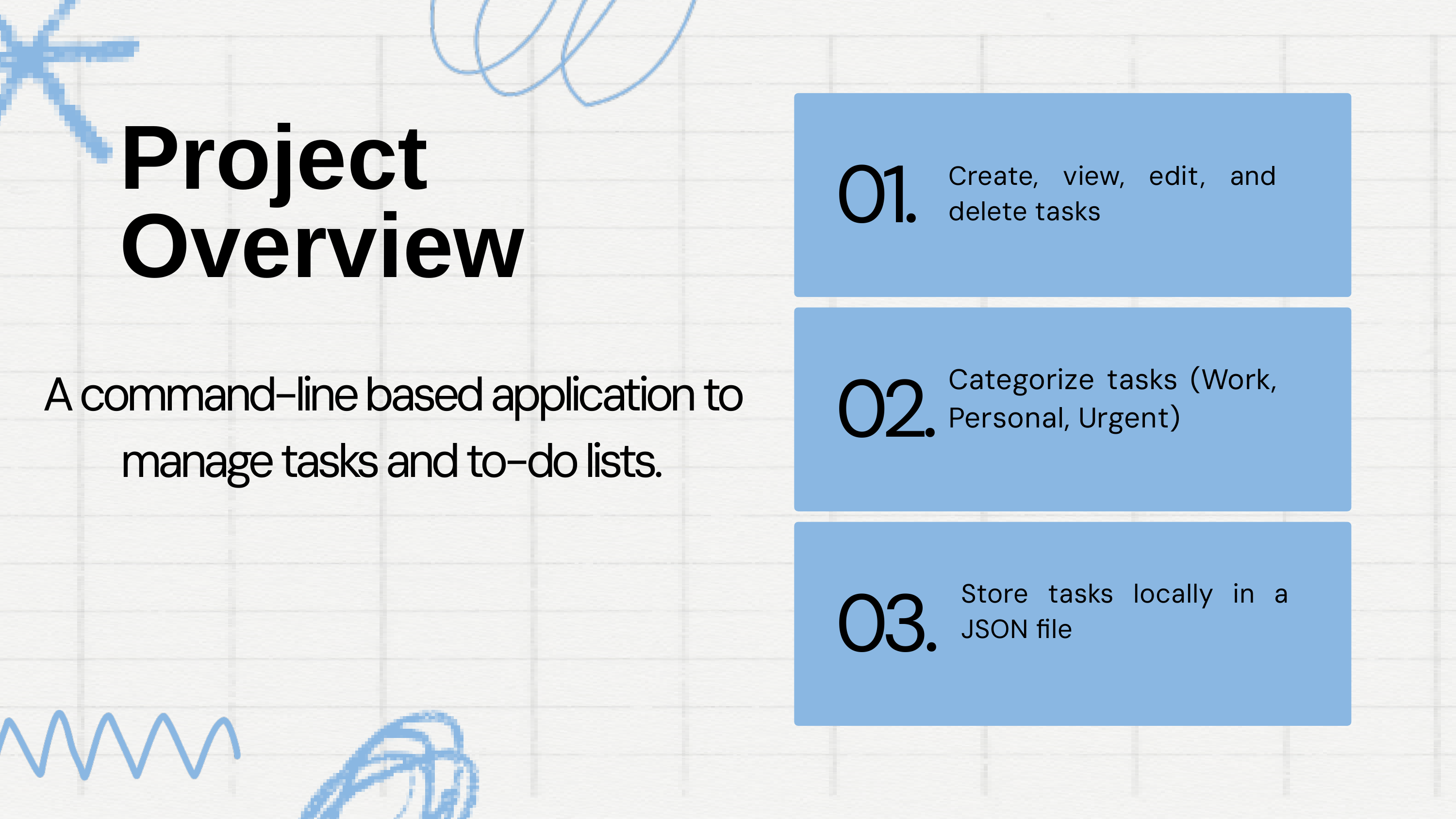

Project Overview

Create, view, edit, and delete tasks

01.

A command-line based application to manage tasks and to-do lists.
Categorize tasks (Work, Personal, Urgent)

02.

Store tasks locally in a JSON file

03.